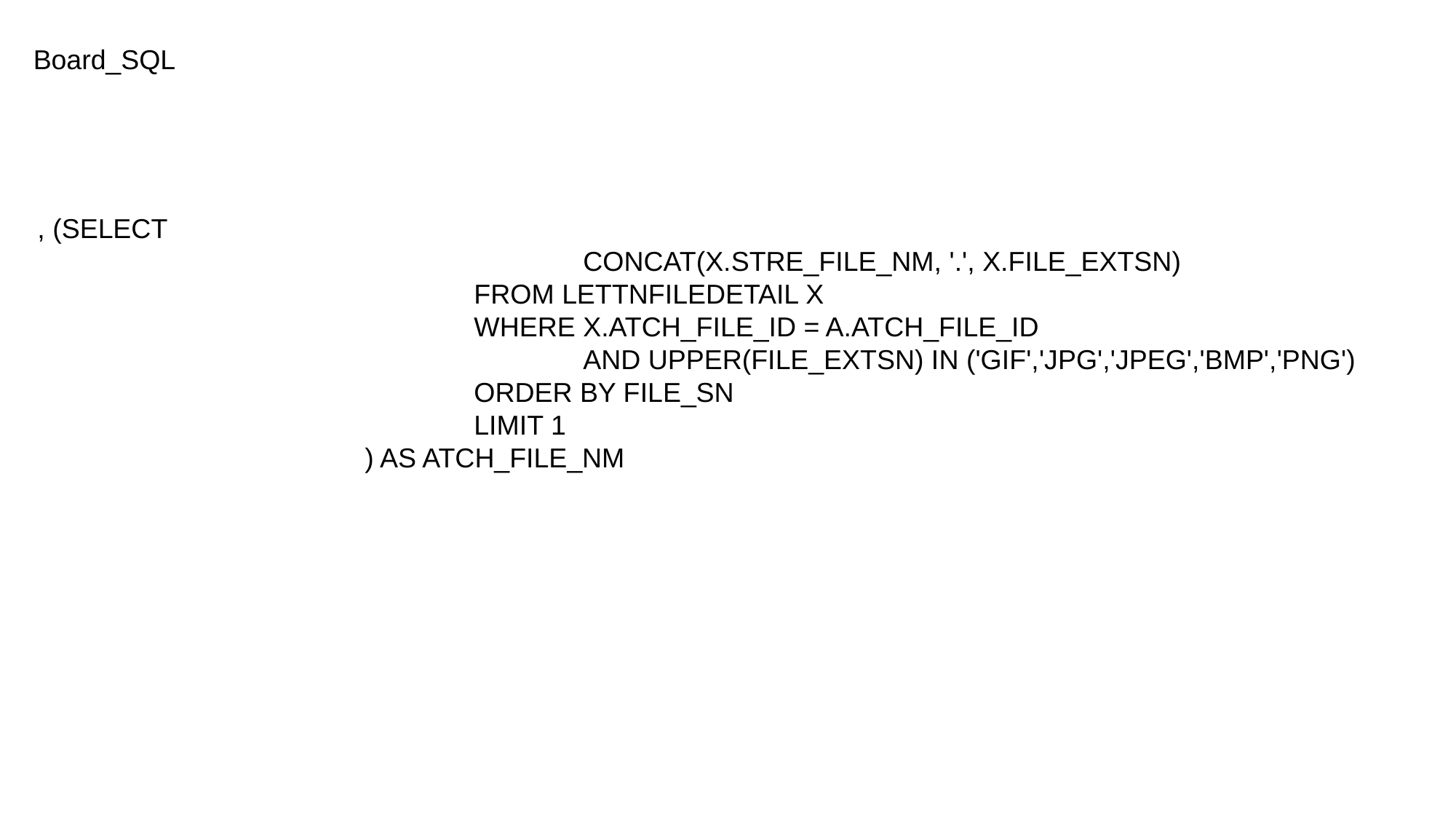

Board_SQL
, (SELECT
					CONCAT(X.STRE_FILE_NM, '.', X.FILE_EXTSN)
				FROM LETTNFILEDETAIL X
				WHERE X.ATCH_FILE_ID = A.ATCH_FILE_ID
					AND UPPER(FILE_EXTSN) IN ('GIF','JPG','JPEG','BMP','PNG')
				ORDER BY FILE_SN
				LIMIT 1
			) AS ATCH_FILE_NM